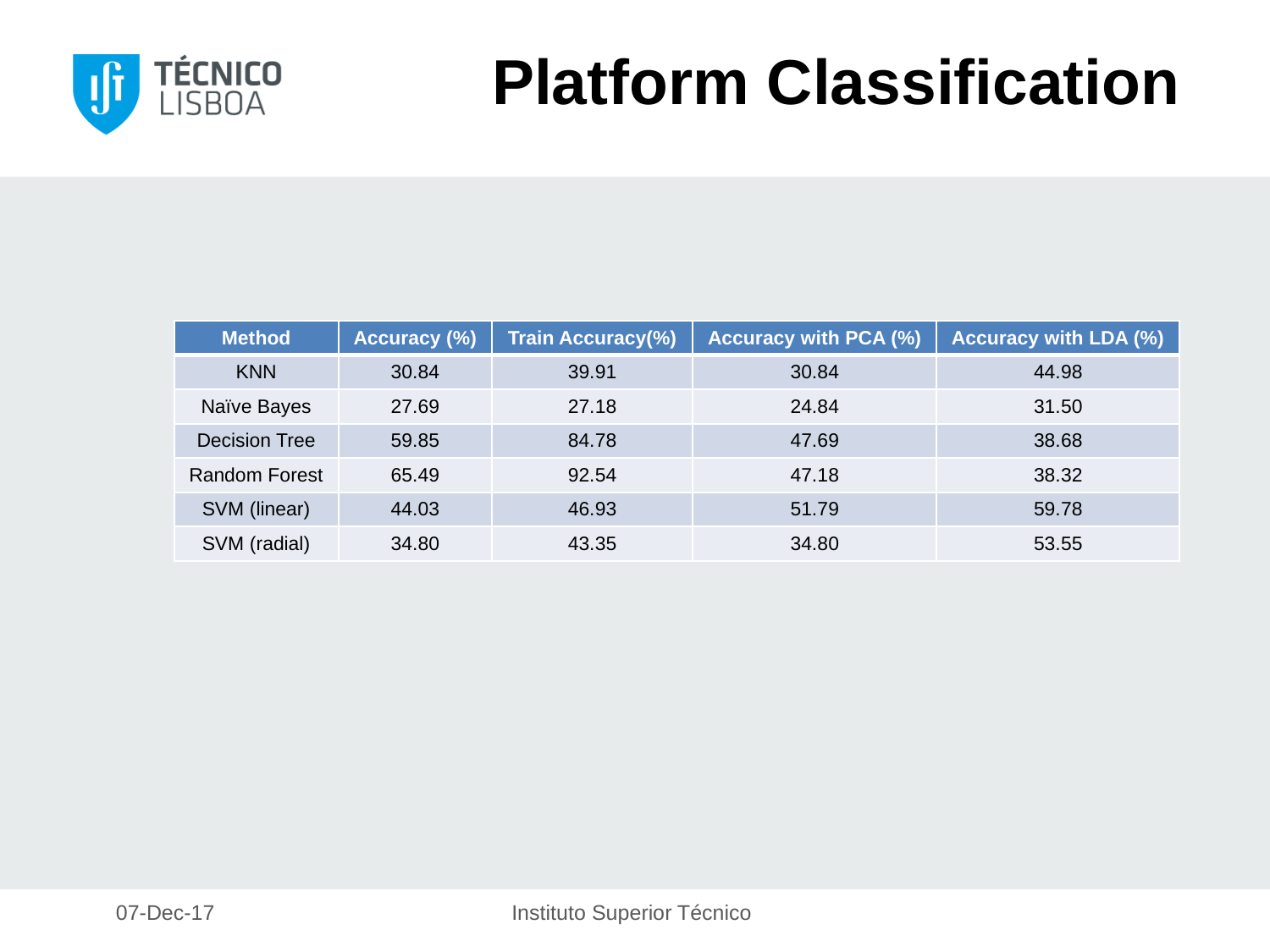

# Platform Classification
| Method | Accuracy (%) | Train Accuracy(%) | Accuracy with PCA (%) | Accuracy with LDA (%) |
| --- | --- | --- | --- | --- |
| KNN | 30.84 | 39.91 | 30.84 | 44.98 |
| Naïve Bayes | 27.69 | 27.18 | 24.84 | 31.50 |
| Decision Tree | 59.85 | 84.78 | 47.69 | 38.68 |
| Random Forest | 65.49 | 92.54 | 47.18 | 38.32 |
| SVM (linear) | 44.03 | 46.93 | 51.79 | 59.78 |
| SVM (radial) | 34.80 | 43.35 | 34.80 | 53.55 |
07-Dec-17
Instituto Superior Técnico